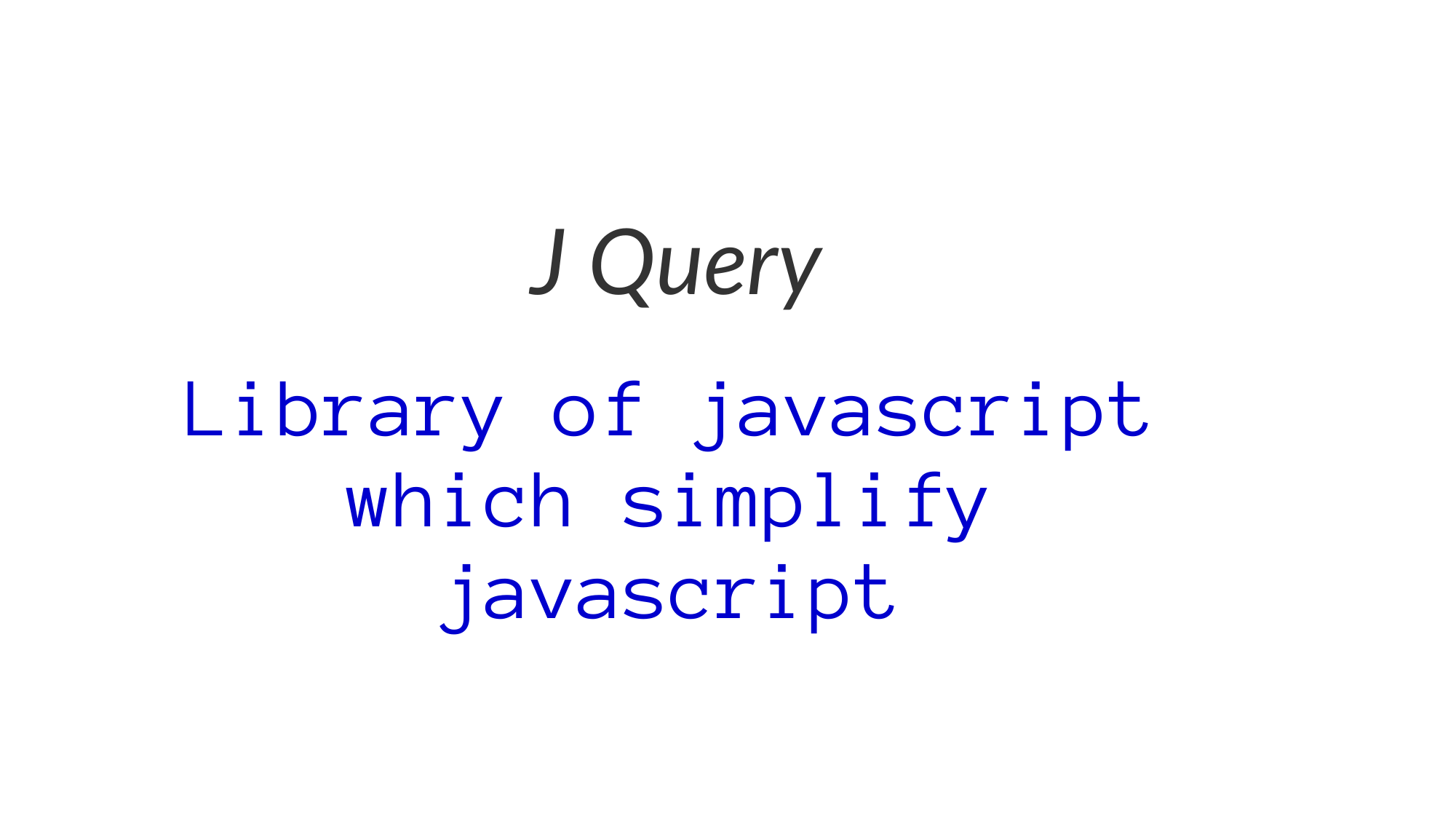

# J Query
Library of javascript which simplify javascript